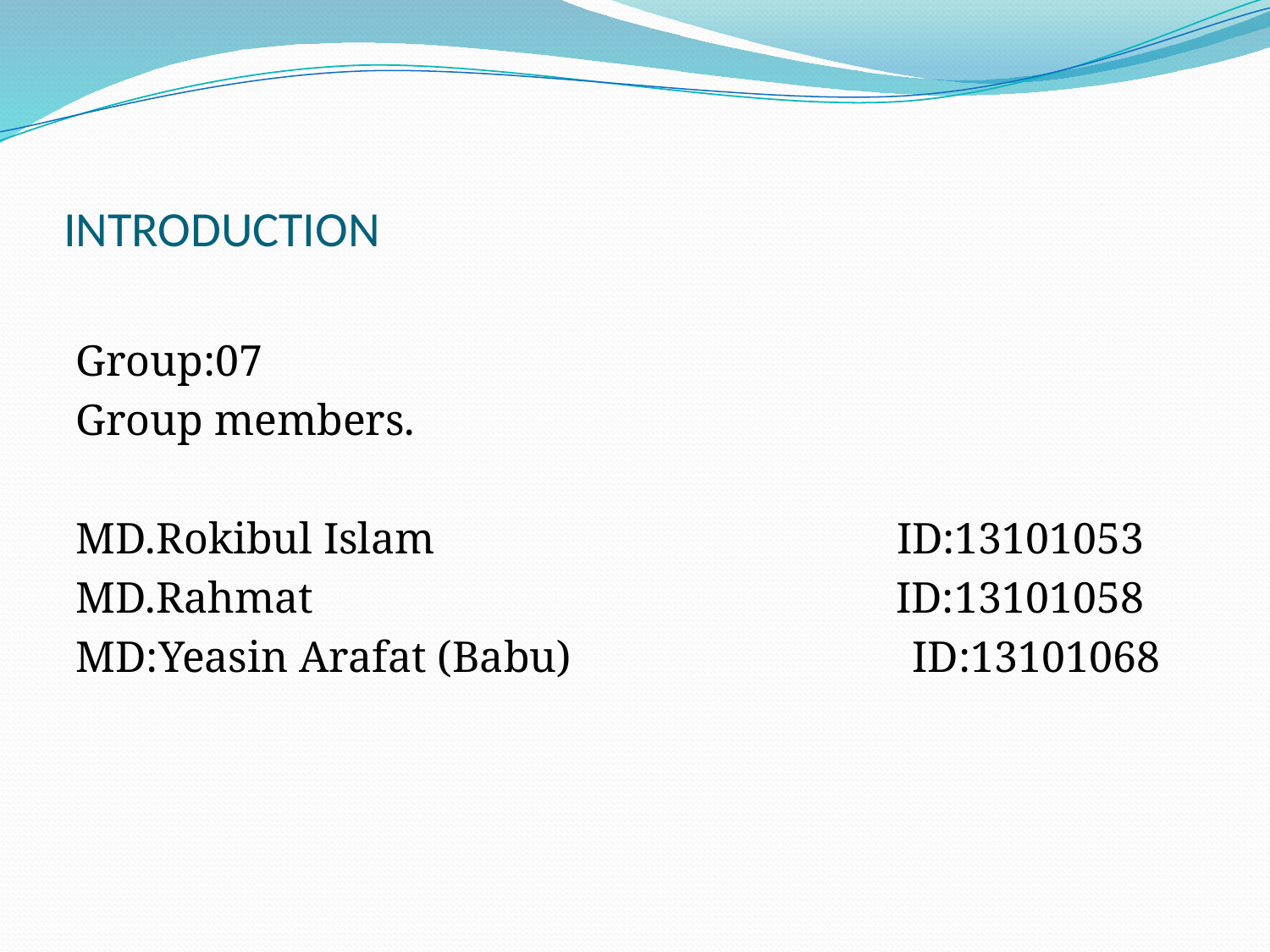

# INTRODUCTION

Group:07
Group members.

MD.Rokibul Islam                                          ID:13101053
MD.Rahmat                                                     ID:13101058
MD:Yeasin Arafat (Babu)                               ID:13101068